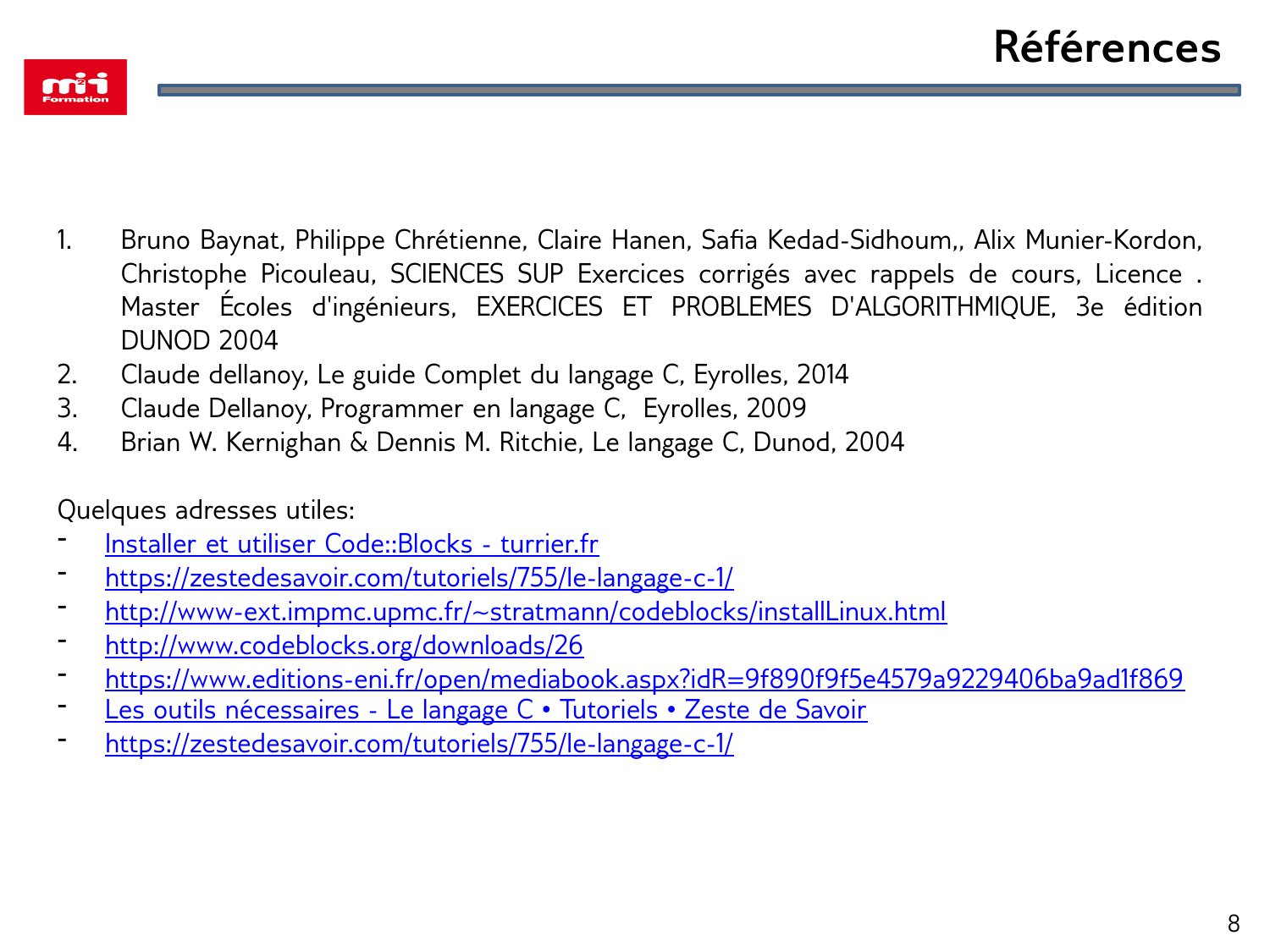

Références
Bruno Baynat, Philippe Chrétienne, Claire Hanen, Safia Kedad-Sidhoum,, Alix Munier-Kordon, Christophe Picouleau, SCIENCES SUP Exercices corrigés avec rappels de cours, Licence . Master Écoles d'ingénieurs, EXERCICES ET PROBLEMES D'ALGORITHMIQUE, 3e édition DUNOD 2004
Claude dellanoy, Le guide Complet du langage C, Eyrolles, 2014
Claude Dellanoy, Programmer en langage C,  Eyrolles, 2009
Brian W. Kernighan & Dennis M. Ritchie, Le langage C, Dunod, 2004

Quelques adresses utiles:
Installer et utiliser Code::Blocks - turrier.fr
https://zestedesavoir.com/tutoriels/755/le-langage-c-1/
http://www-ext.impmc.upmc.fr/~stratmann/codeblocks/installLinux.html
http://www.codeblocks.org/downloads/26
https://www.editions-eni.fr/open/mediabook.aspx?idR=9f890f9f5e4579a9229406ba9ad1f869
Les outils nécessaires - Le langage C • Tutoriels • Zeste de Savoir
https://zestedesavoir.com/tutoriels/755/le-langage-c-1/
8